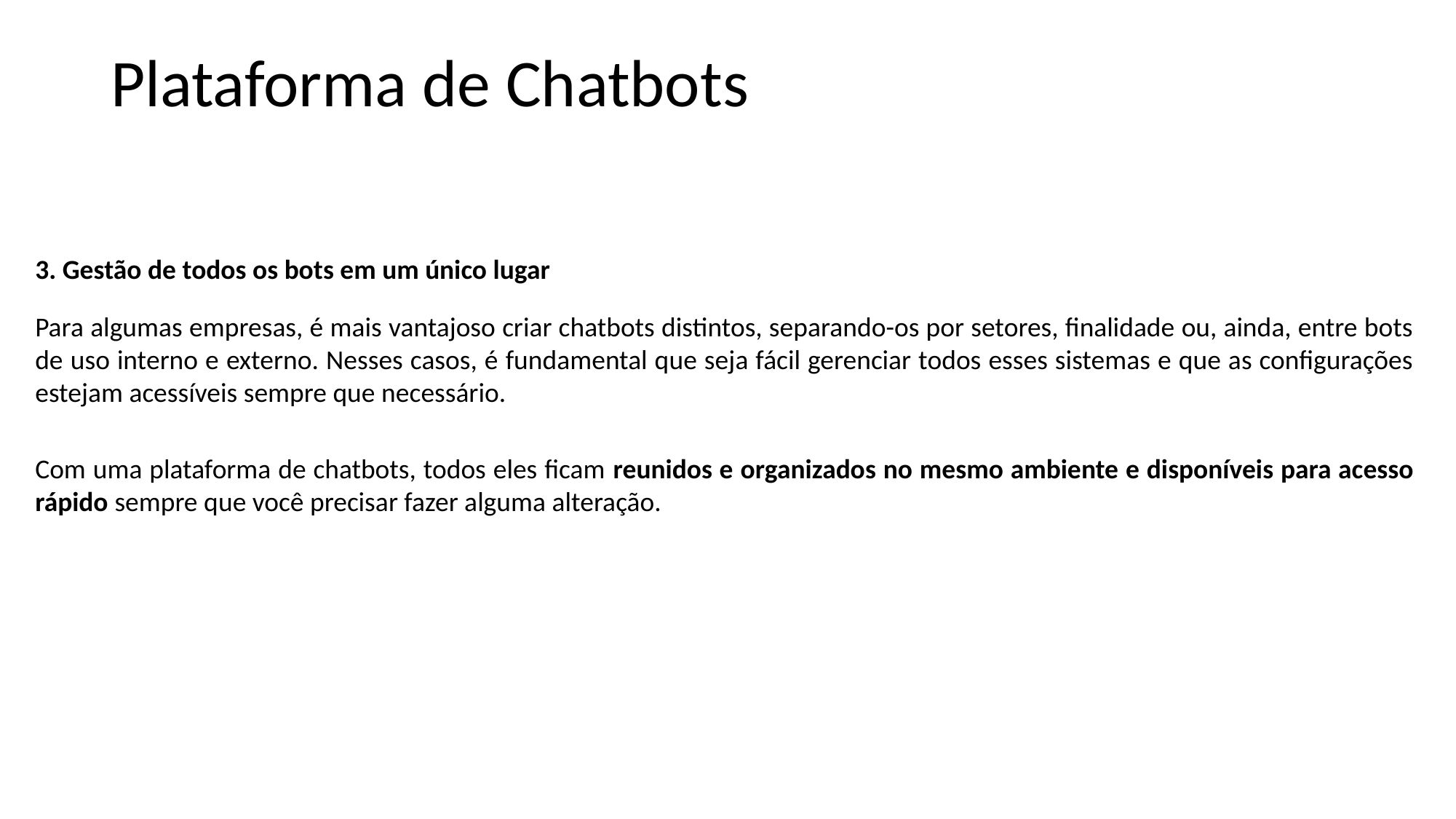

Plataforma de Chatbots
3. Gestão de todos os bots em um único lugar
Para algumas empresas, é mais vantajoso criar chatbots distintos, separando-os por setores, finalidade ou, ainda, entre bots de uso interno e externo. Nesses casos, é fundamental que seja fácil gerenciar todos esses sistemas e que as configurações estejam acessíveis sempre que necessário.
Com uma plataforma de chatbots, todos eles ficam reunidos e organizados no mesmo ambiente e disponíveis para acesso rápido sempre que você precisar fazer alguma alteração.